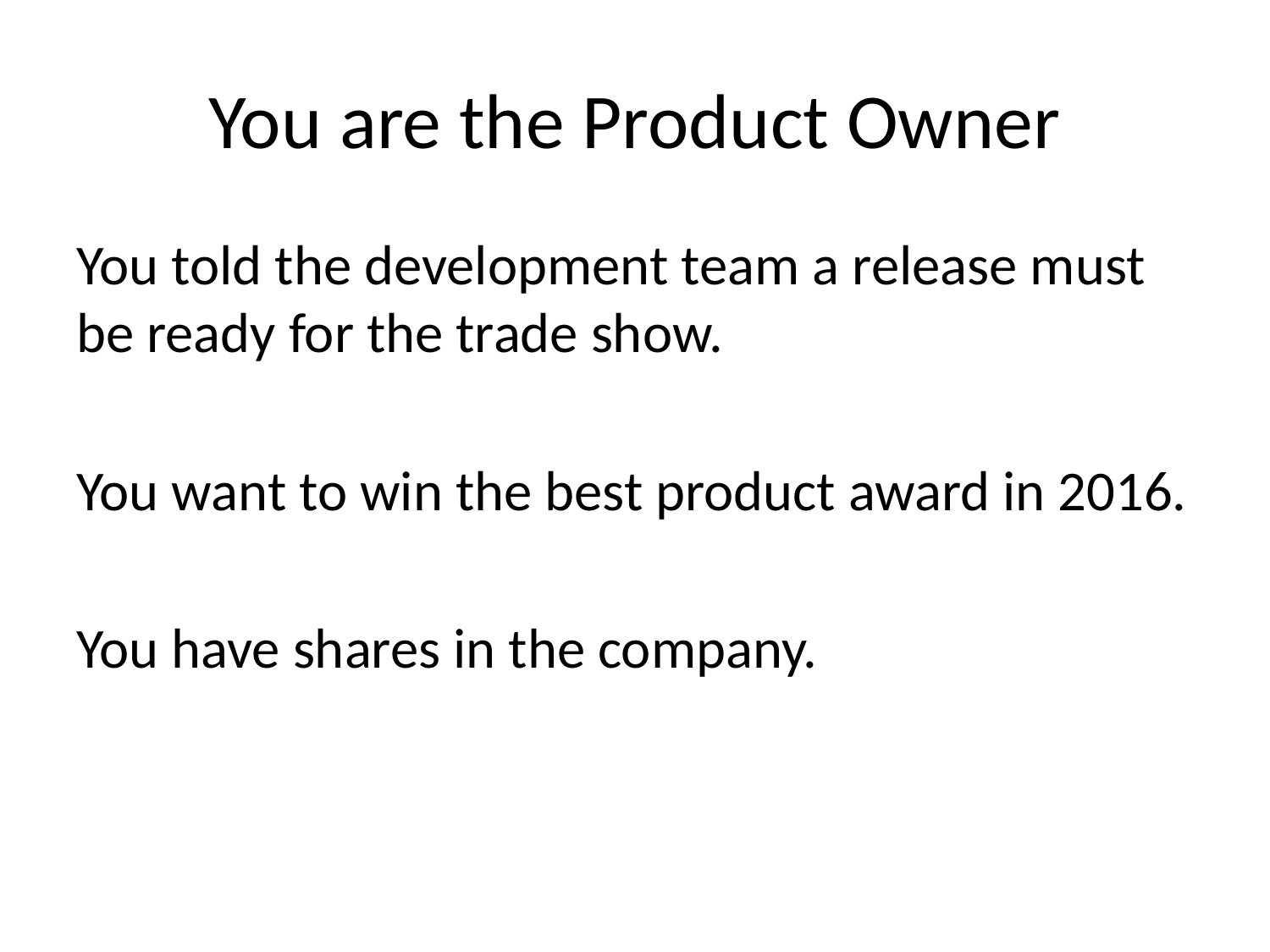

# You are the Product Owner
You told the development team a release must be ready for the trade show.

You want to win the best product award in 2016.

You have shares in the company.